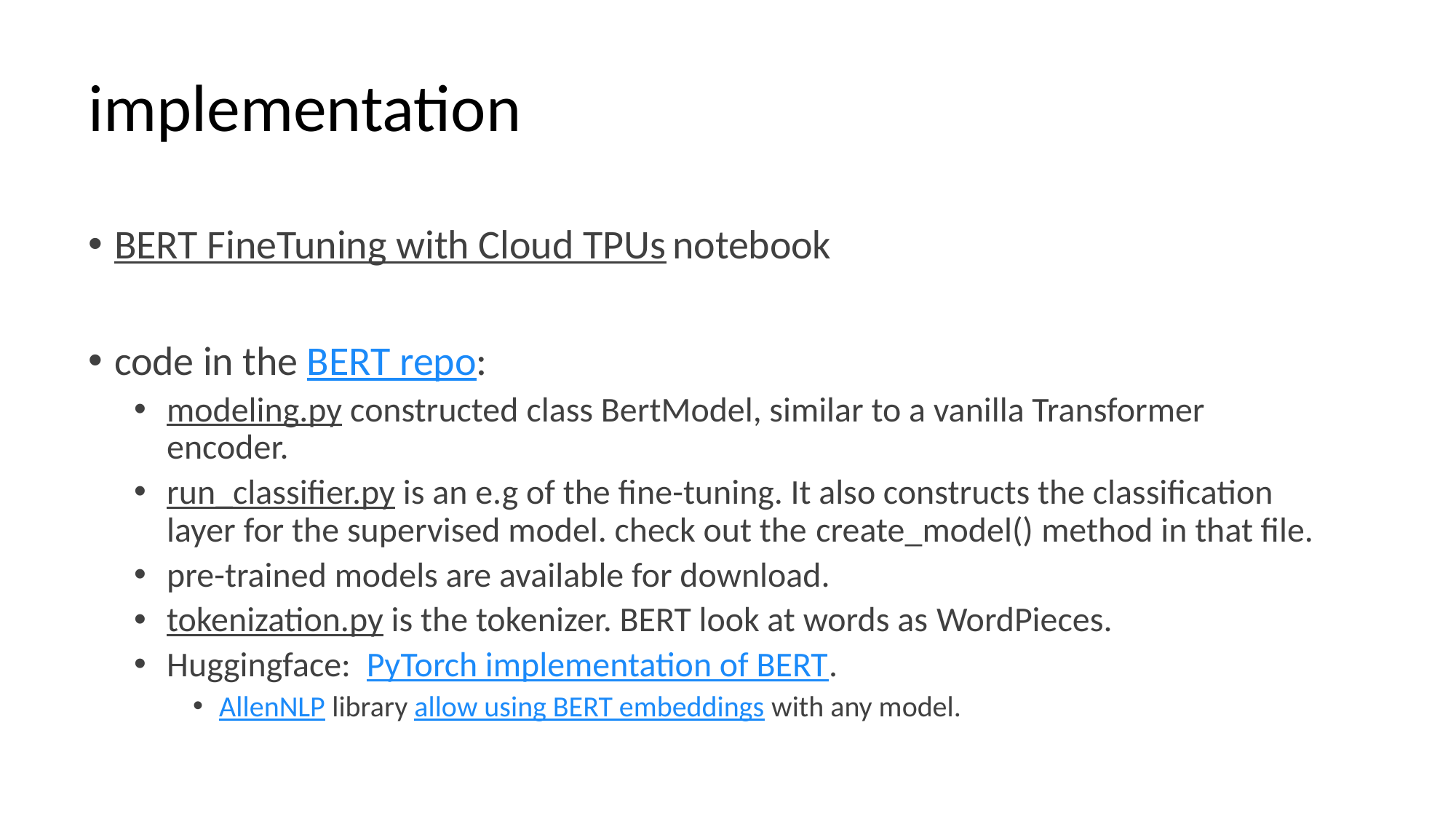

# implementation
BERT FineTuning with Cloud TPUs notebook

code in the BERT repo:
modeling.py constructed class BertModel, similar to a vanilla Transformer encoder.
run_classifier.py is an e.g of the fine-tuning. It also constructs the classification layer for the supervised model. check out the create_model() method in that file.
pre-trained models are available for download.
tokenization.py is the tokenizer. BERT look at words as WordPieces.
Huggingface:  PyTorch implementation of BERT.
AllenNLP library allow using BERT embeddings with any model.